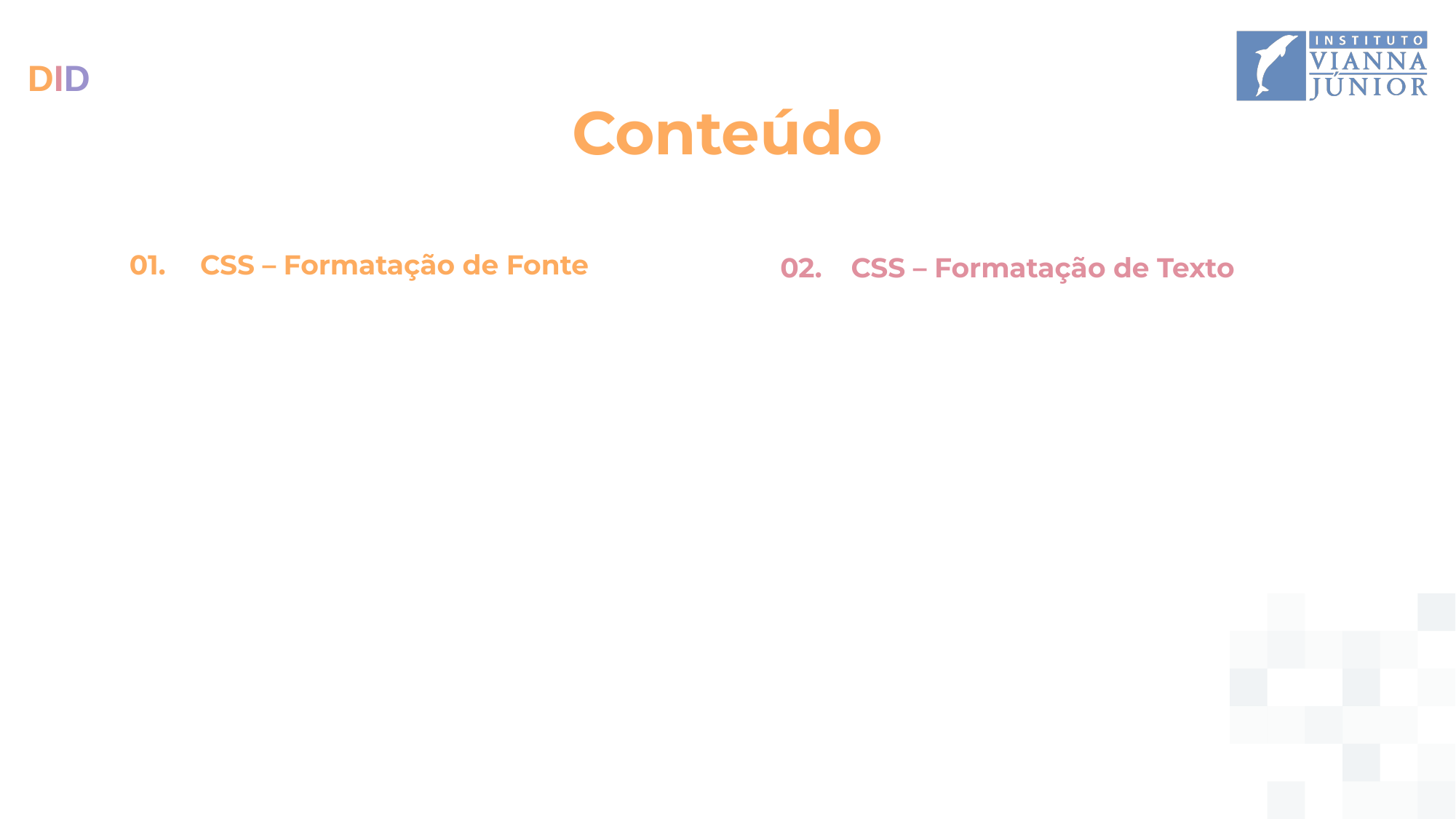

Conteúdo
01.
CSS – Formatação de Fonte
02.
CSS – Formatação de Texto